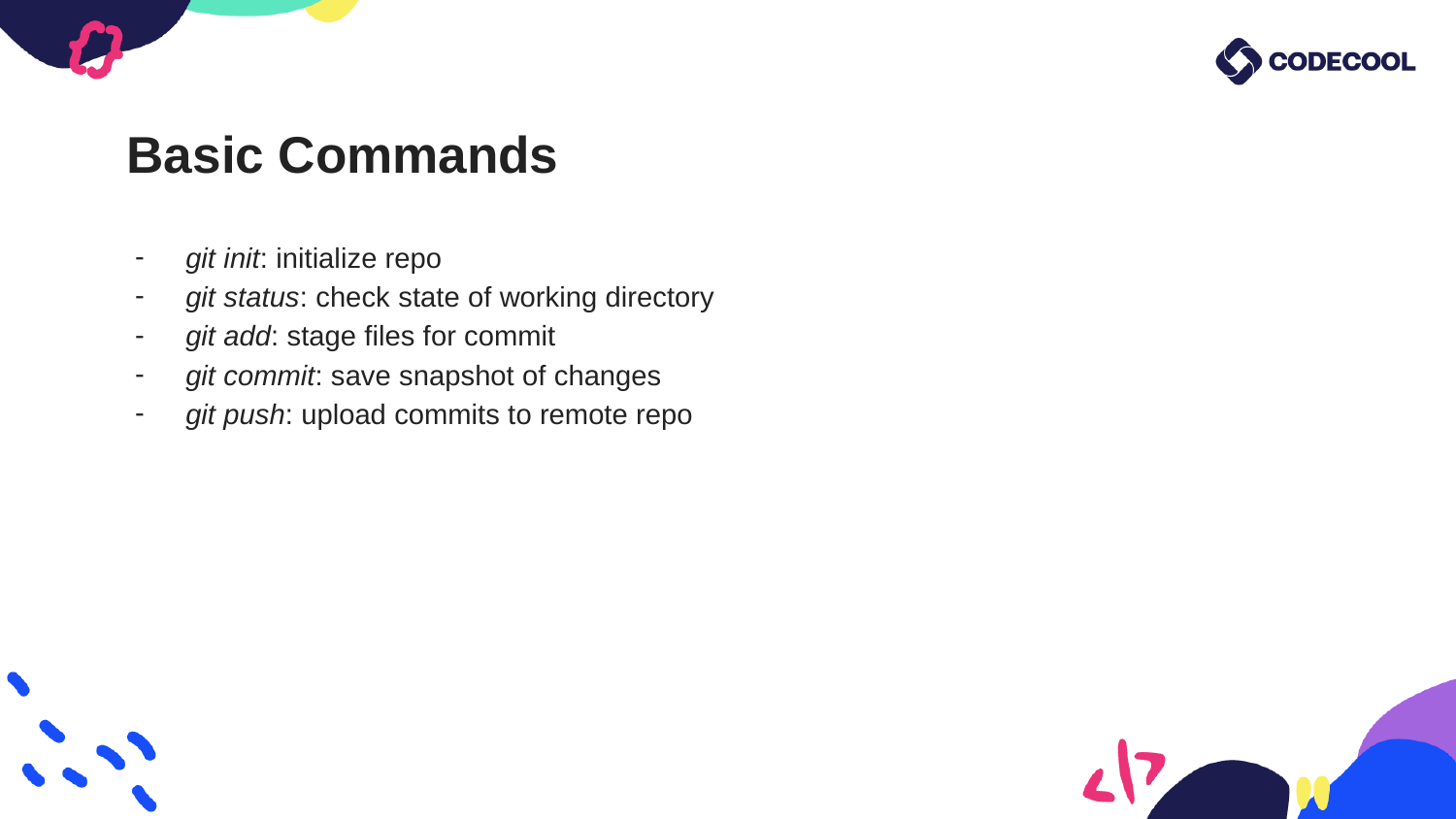

# Basic Commands
git init: initialize repo
git status: check state of working directory
git add: stage files for commit
git commit: save snapshot of changes
git push: upload commits to remote repo